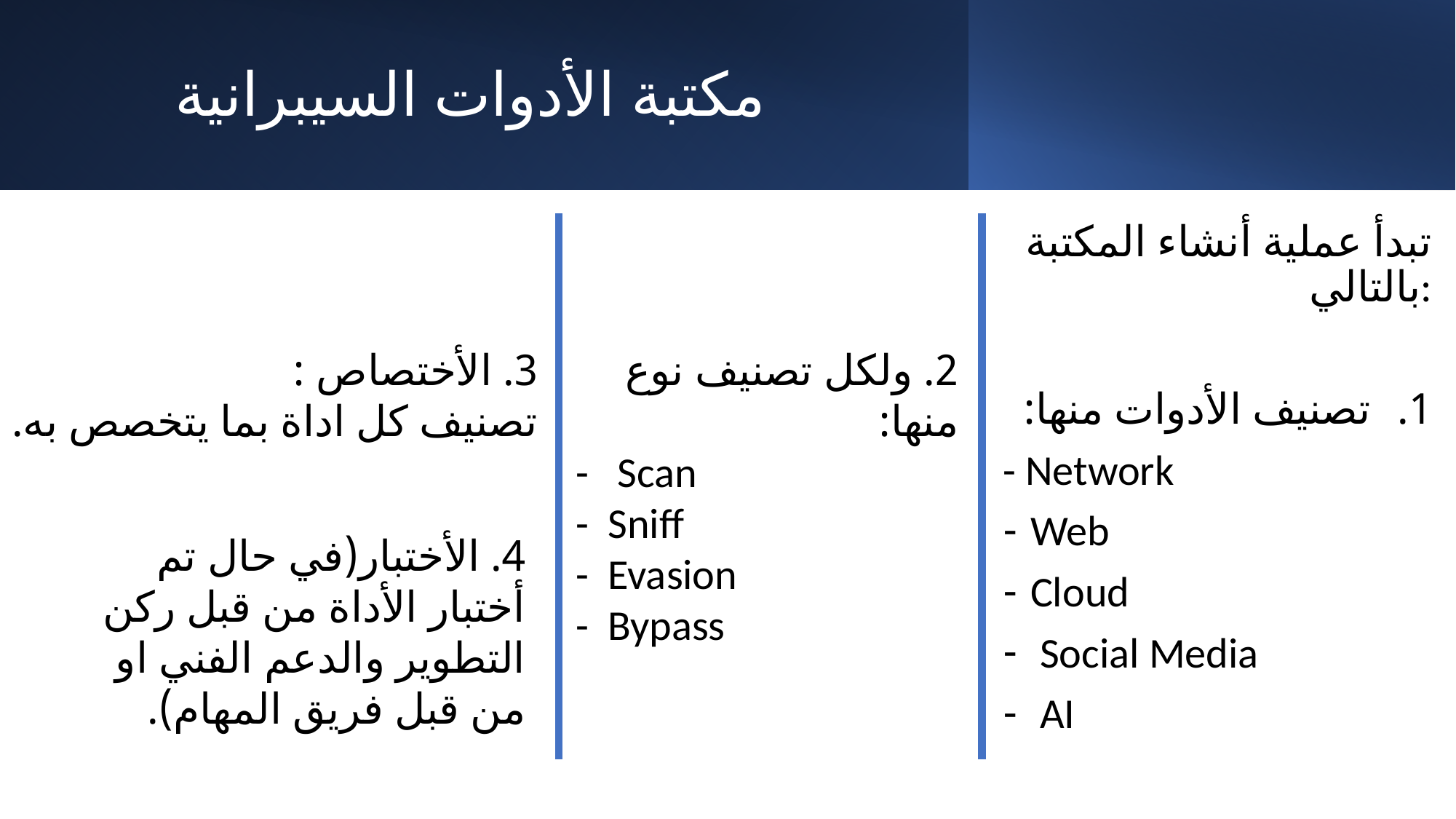

# مكتبة الأدوات السيبرانية
تبدأ عملية أنشاء المكتبة بالتالي:

تصنيف الأدوات منها:
- Network
Web
Cloud
 Social Media
 AI
3. الأختصاص :
تصنيف كل اداة بما يتخصص به.
2. ولكل تصنيف نوع منها:
-   Scan
-  Sniff
-  Evasion
-  Bypass
4. الأختبار(في حال تم أختبار الأداة من قبل ركن التطوير والدعم الفني او من قبل فريق المهام).